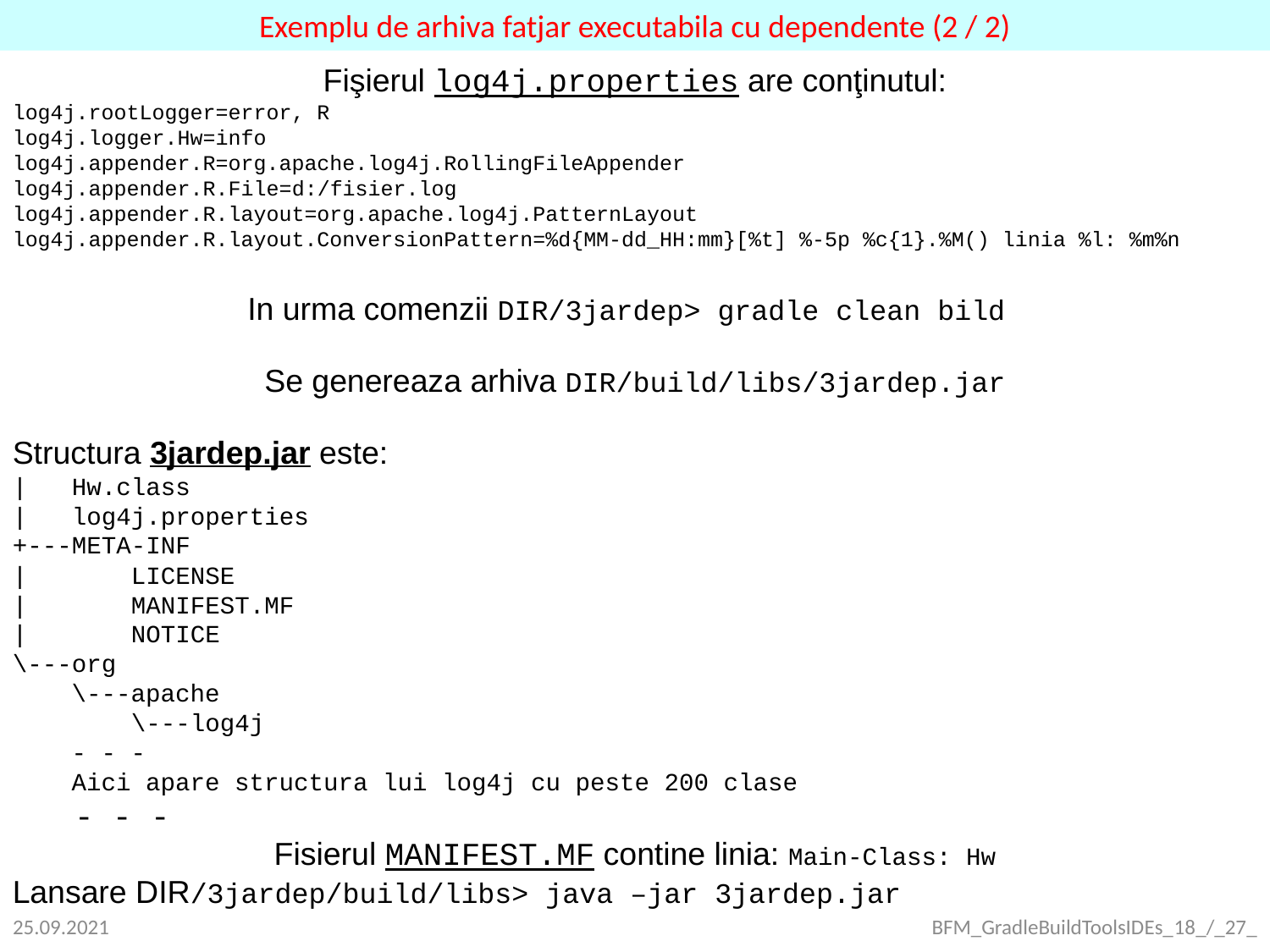

Exemplu de arhiva fatjar executabila cu dependente (2 / 2)
Fişierul log4j.properties are conţinutul:
log4j.rootLogger=error, R
log4j.logger.Hw=info
log4j.appender.R=org.apache.log4j.RollingFileAppender
log4j.appender.R.File=d:/fisier.log
log4j.appender.R.layout=org.apache.log4j.PatternLayout
log4j.appender.R.layout.ConversionPattern=%d{MM-dd_HH:mm}[%t] %-5p %c{1}.%M() linia %l: %m%n

In urma comenzii DIR/3jardep> gradle clean bild

Se genereaza arhiva DIR/build/libs/3jardep.jar

Structura 3jardep.jar este:
|   Hw.class
|   log4j.properties
+---META-INF
|       LICENSE
|       MANIFEST.MF
|       NOTICE
\---org
    \---apache
        \---log4j
    - - -
    Aici apare structura lui log4j cu peste 200 clase
       - - -
Fisierul MANIFEST.MF contine linia: Main-Class: Hw
Lansare DIR/3jardep/build/libs> java –jar 3jardep.jar

25.09.2021
BFM_GradleBuildToolsIDEs_18_/_27_